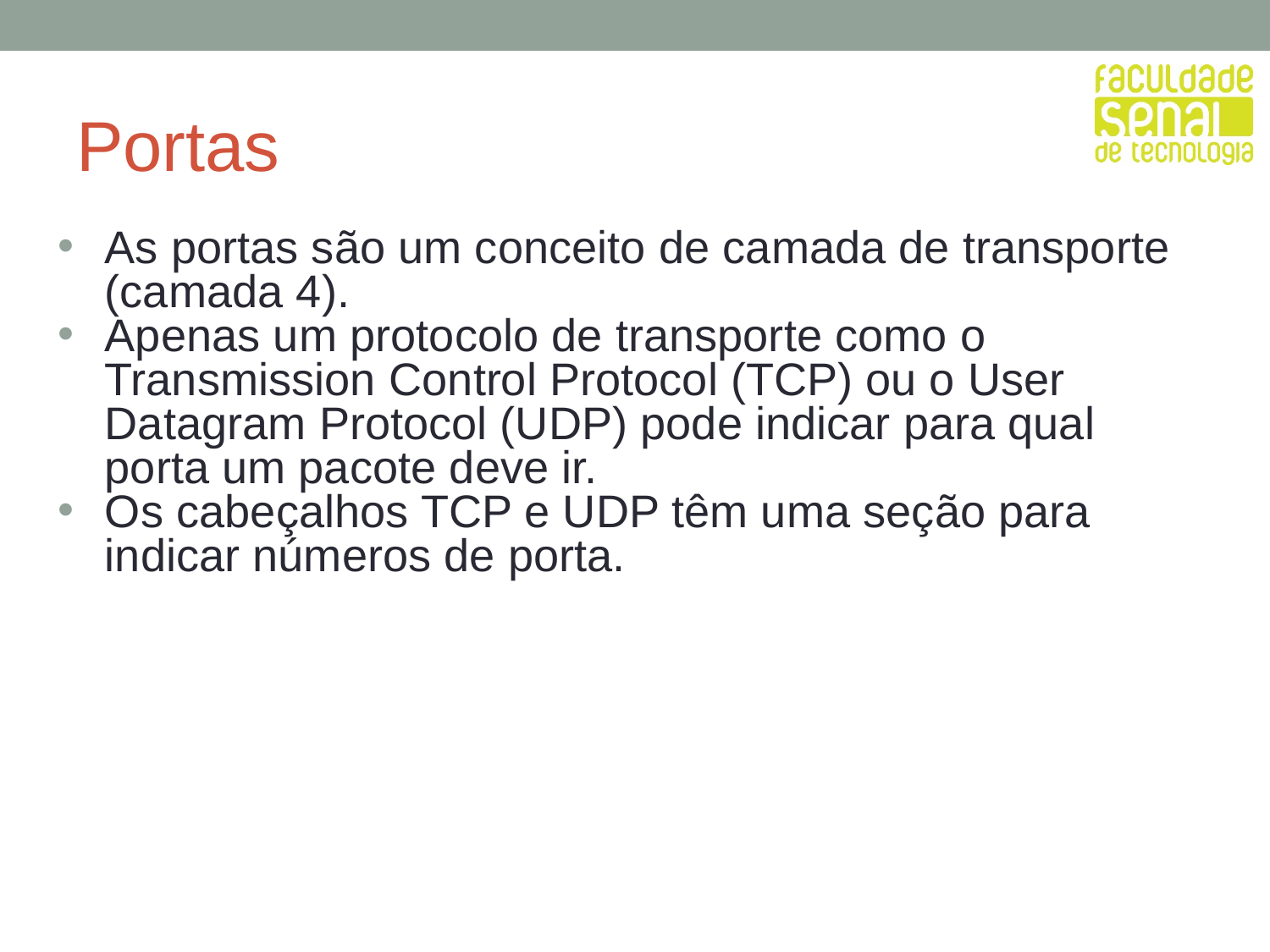

# Portas
As portas são um conceito de camada de transporte (camada 4).
Apenas um protocolo de transporte como o Transmission Control Protocol (TCP) ou o User Datagram Protocol (UDP) pode indicar para qual porta um pacote deve ir.
Os cabeçalhos TCP e UDP têm uma seção para indicar números de porta.